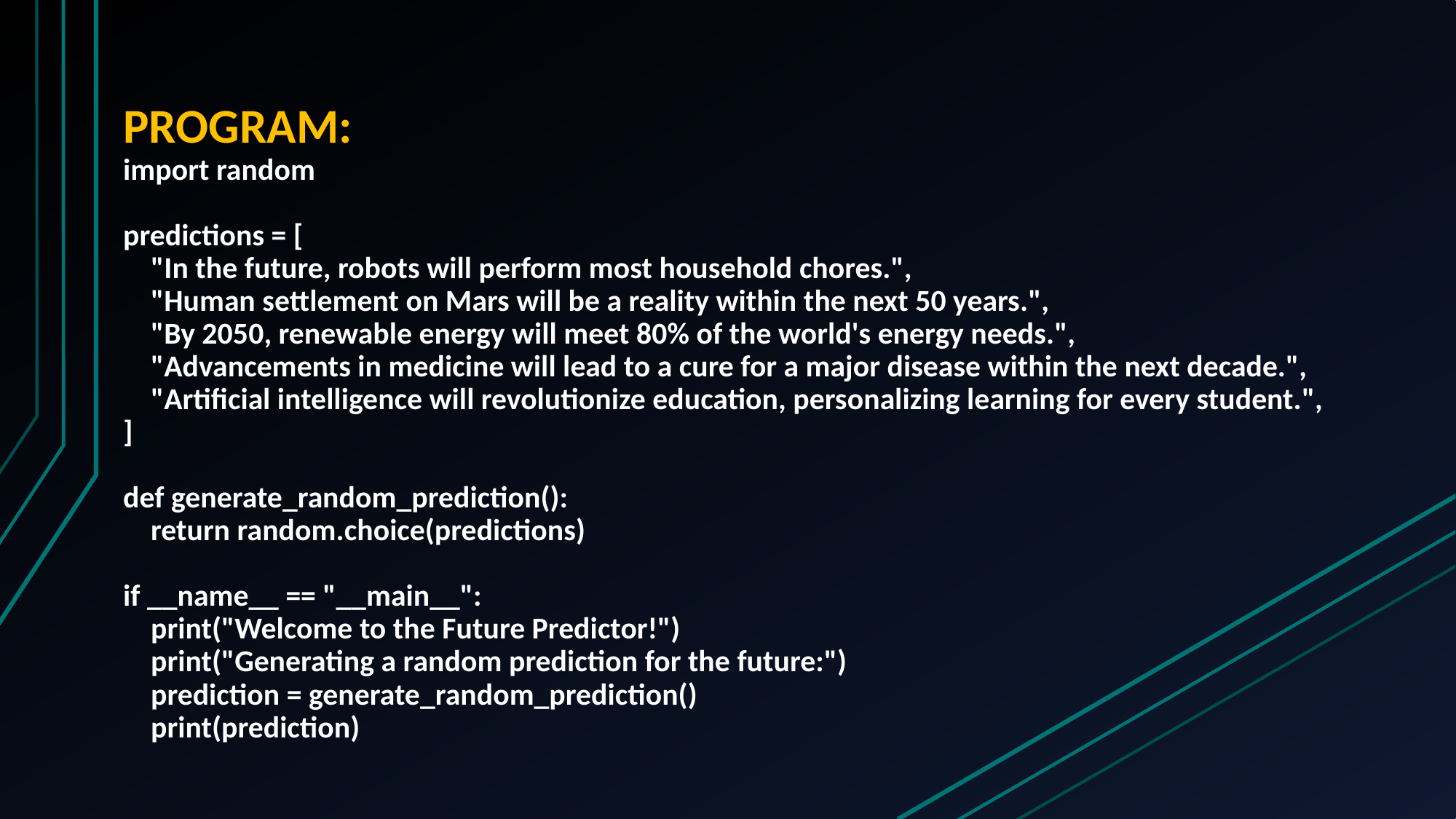

# PROGRAM: import random predictions = [ "In the future, robots will perform most household chores.", "Human settlement on Mars will be a reality within the next 50 years.", "By 2050, renewable energy will meet 80% of the world's energy needs.", "Advancements in medicine will lead to a cure for a major disease within the next decade.", "Artificial intelligence will revolutionize education, personalizing learning for every student.", ] def generate_random_prediction(): return random.choice(predictions) if __name__ == "__main__": print("Welcome to the Future Predictor!") print("Generating a random prediction for the future:") prediction = generate_random_prediction() print(prediction)